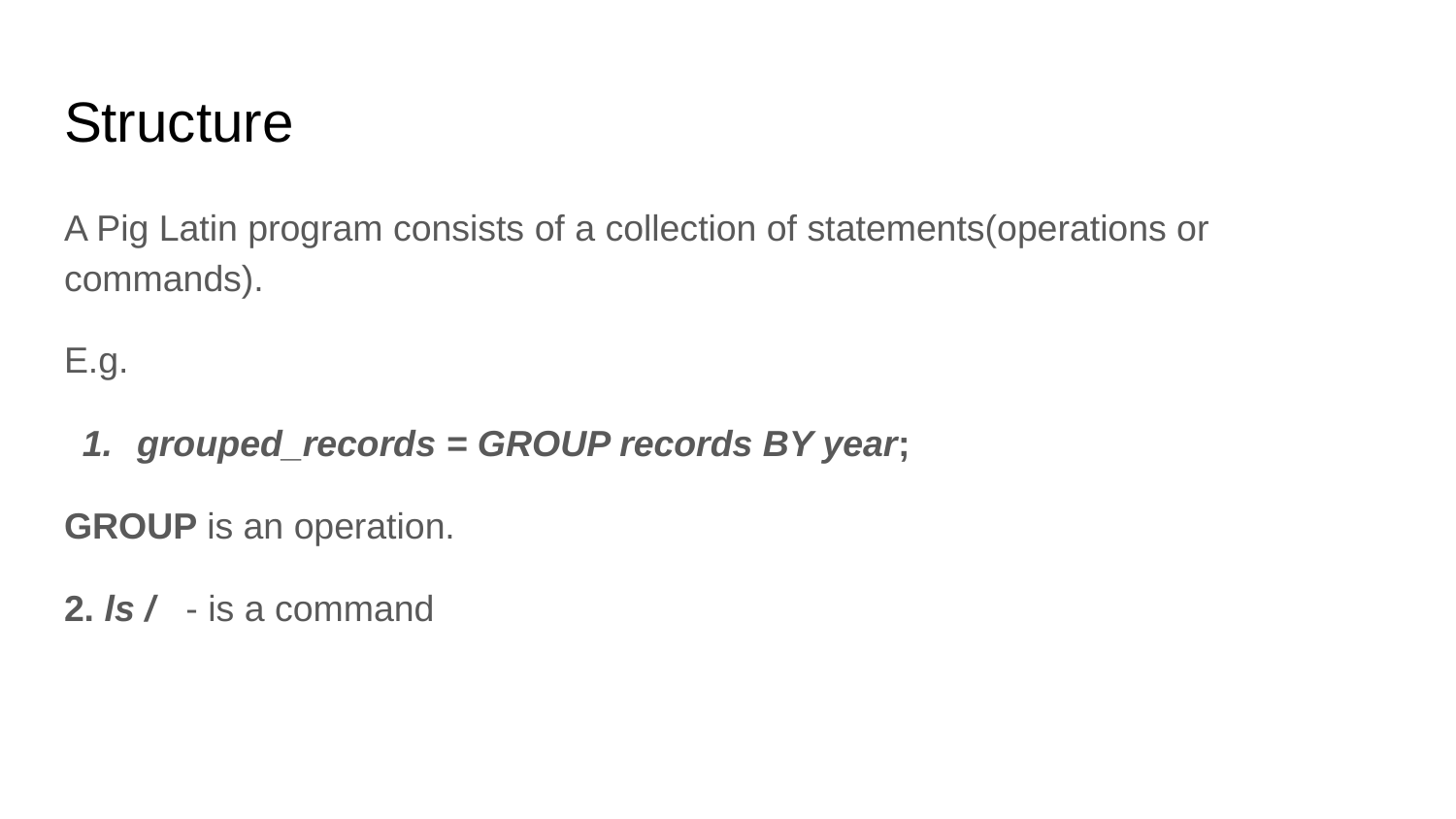

# Structure
A Pig Latin program consists of a collection of statements(operations or commands).
E.g.
grouped_records = GROUP records BY year;
GROUP is an operation.
2. ls /   - is a command